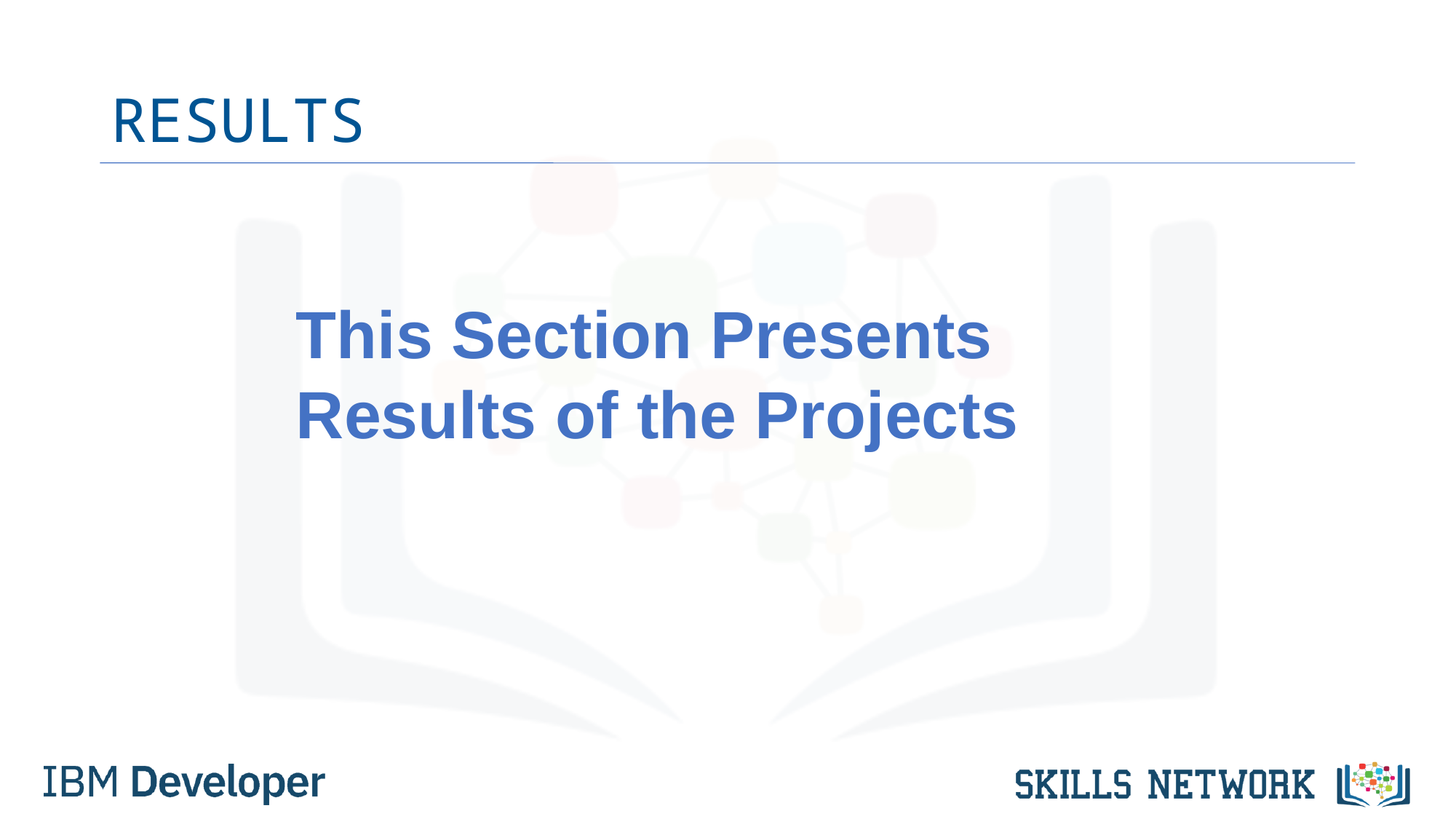

# RESULTS

This Section Presents Results of the Projects